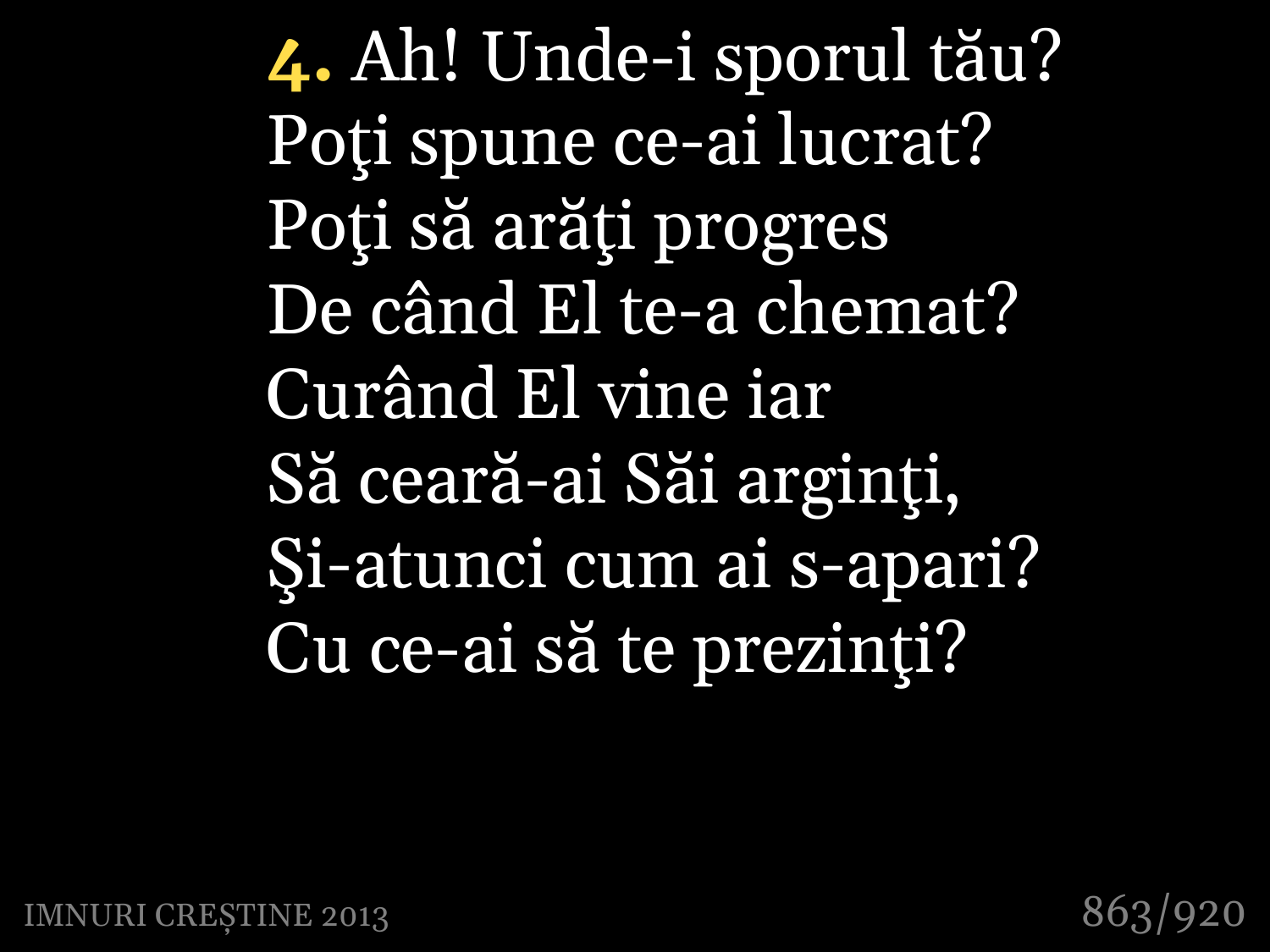

4. Ah! Unde-i sporul tău?
Poţi spune ce-ai lucrat?
Poţi să arăţi progres
De când El te-a chemat?
Curând El vine iar
Să ceară-ai Săi arginţi,
Şi-atunci cum ai s-apari?
Cu ce-ai să te prezinţi?
863/920
IMNURI CREȘTINE 2013